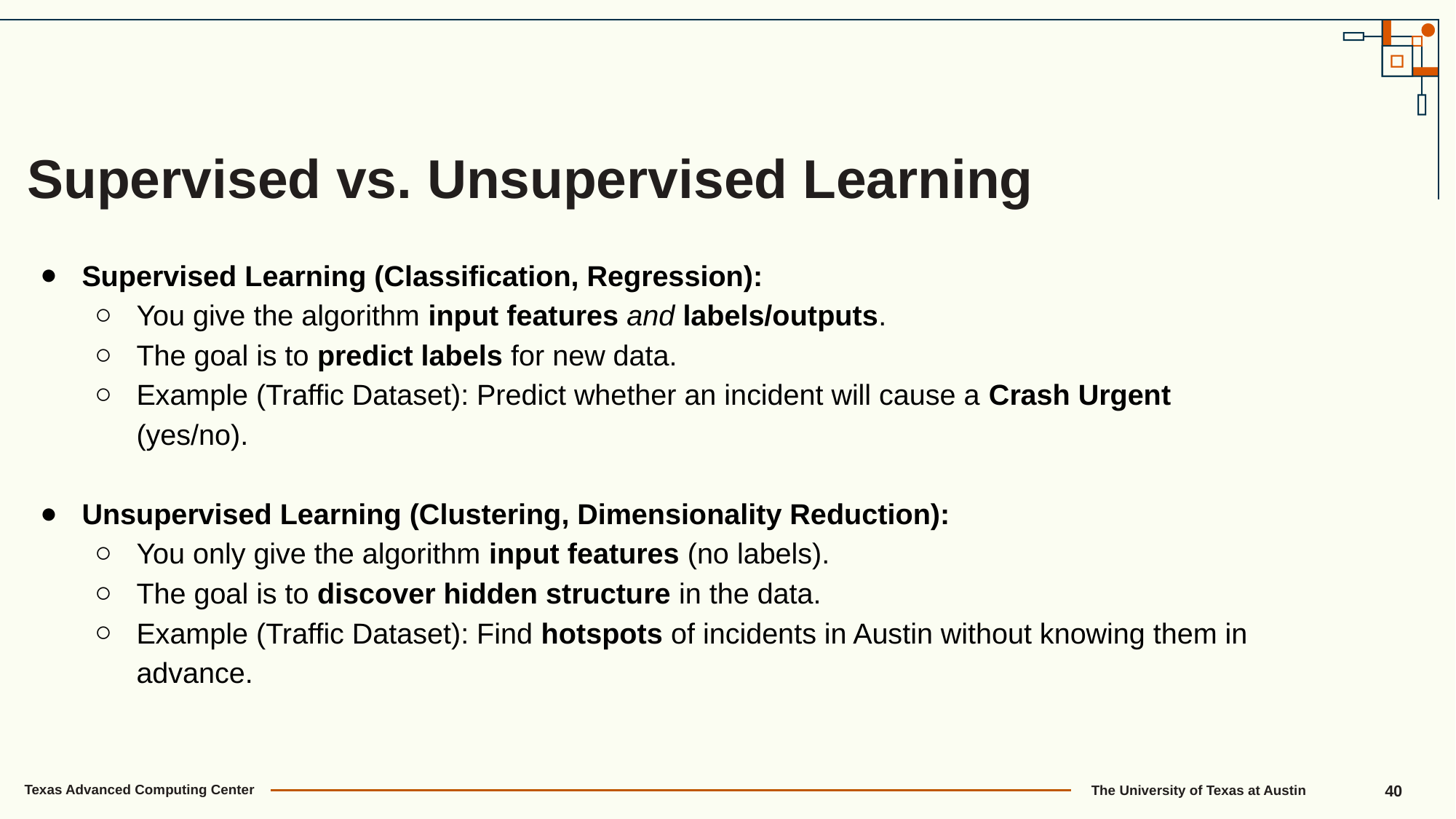

Supervised vs. Unsupervised Learning
Supervised Learning (Classification, Regression):
You give the algorithm input features and labels/outputs.
The goal is to predict labels for new data.
Example (Traffic Dataset): Predict whether an incident will cause a Crash Urgent (yes/no).
Unsupervised Learning (Clustering, Dimensionality Reduction):
You only give the algorithm input features (no labels).
The goal is to discover hidden structure in the data.
Example (Traffic Dataset): Find hotspots of incidents in Austin without knowing them in advance.